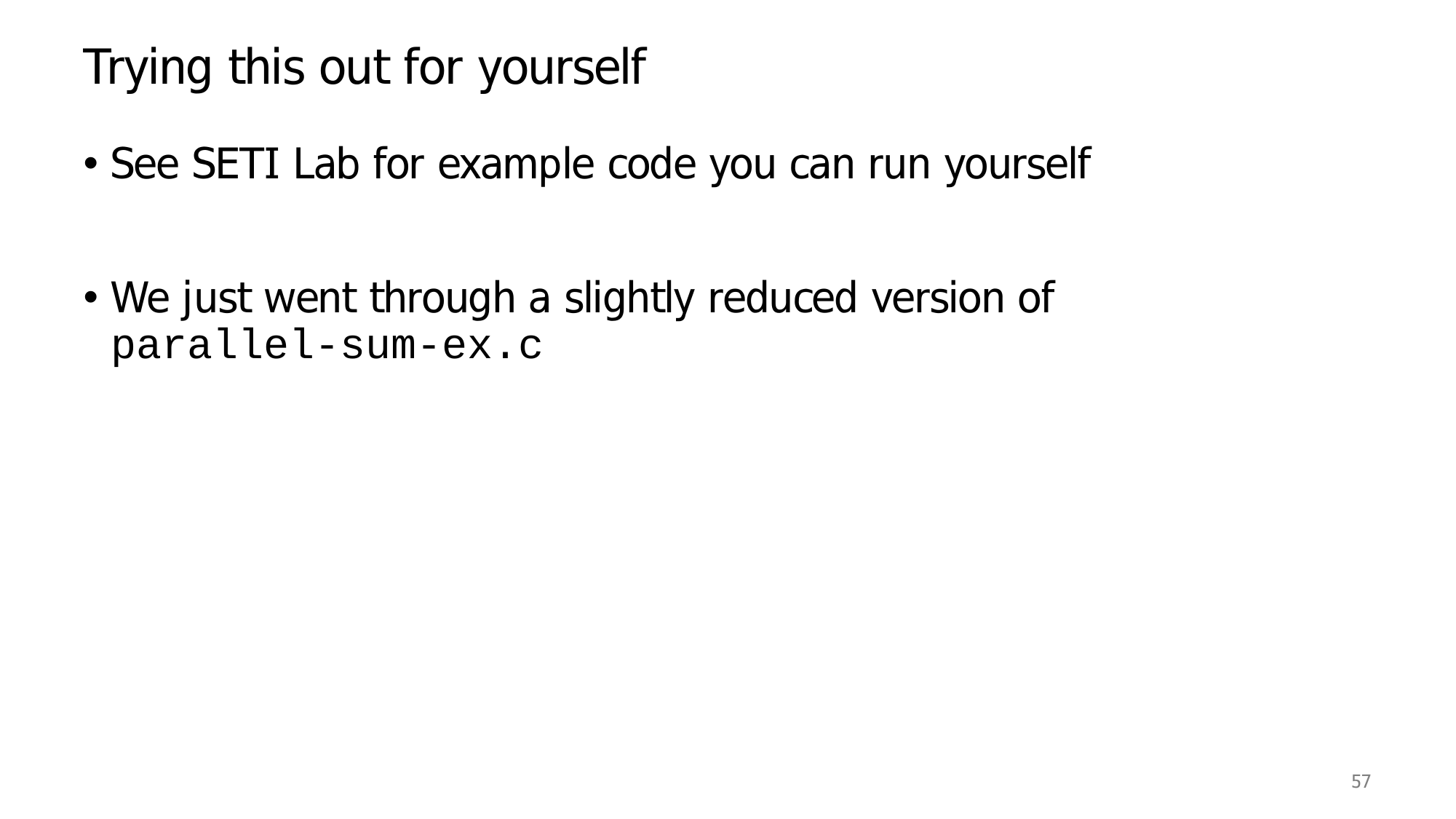

# Trying this out for yourself
See SETI Lab for example code you can run yourself

We just went through a slightly reduced version of
parallel-sum-ex.c
57